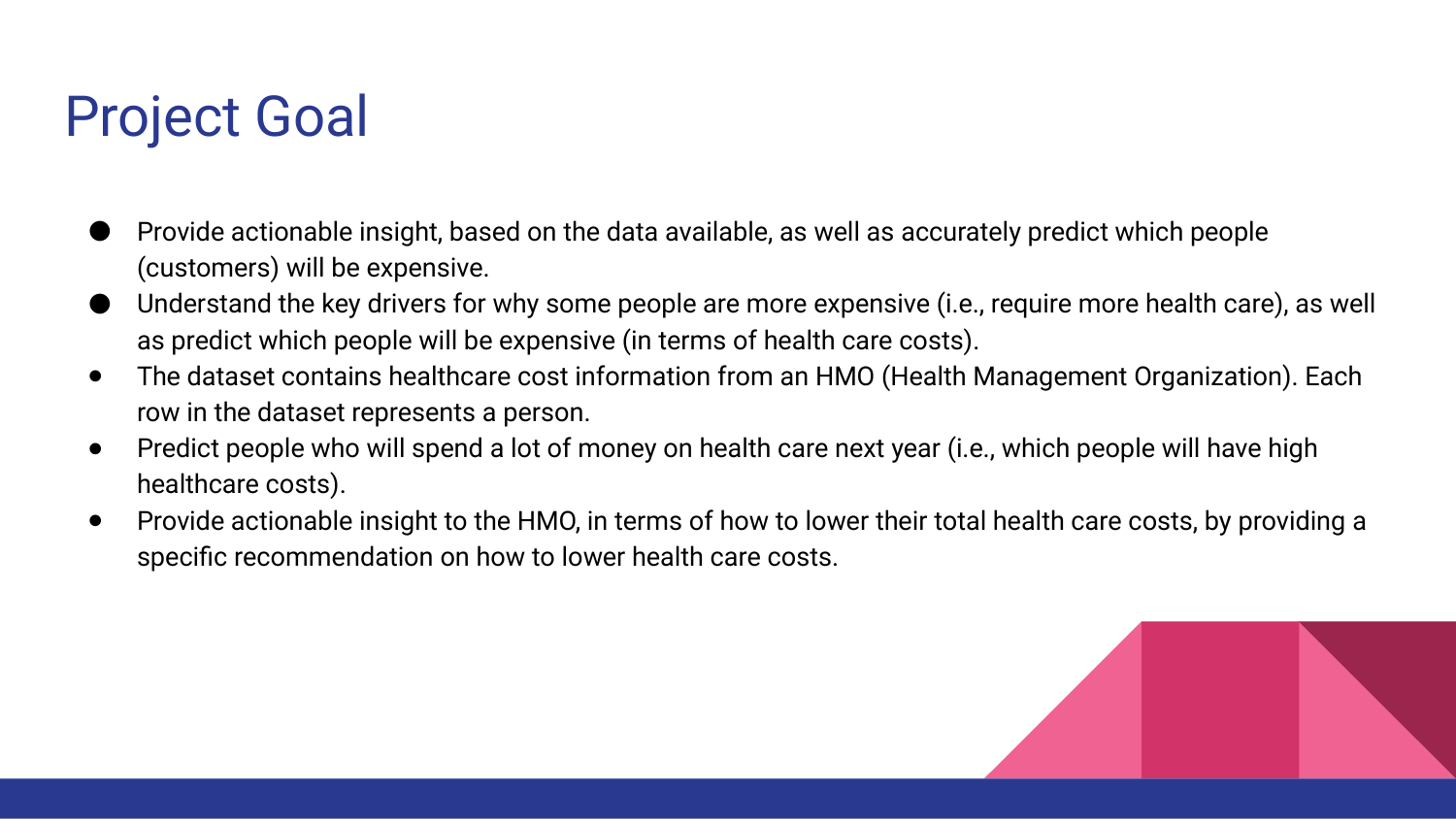

# Project Goal
Provide actionable insight, based on the data available, as well as accurately predict which people (customers) will be expensive.
Understand the key drivers for why some people are more expensive (i.e., require more health care), as well as predict which people will be expensive (in terms of health care costs).
The dataset contains healthcare cost information from an HMO (Health Management Organization). Each row in the dataset represents a person.
Predict people who will spend a lot of money on health care next year (i.e., which people will have high healthcare costs).
Provide actionable insight to the HMO, in terms of how to lower their total health care costs, by providing a specific recommendation on how to lower health care costs.